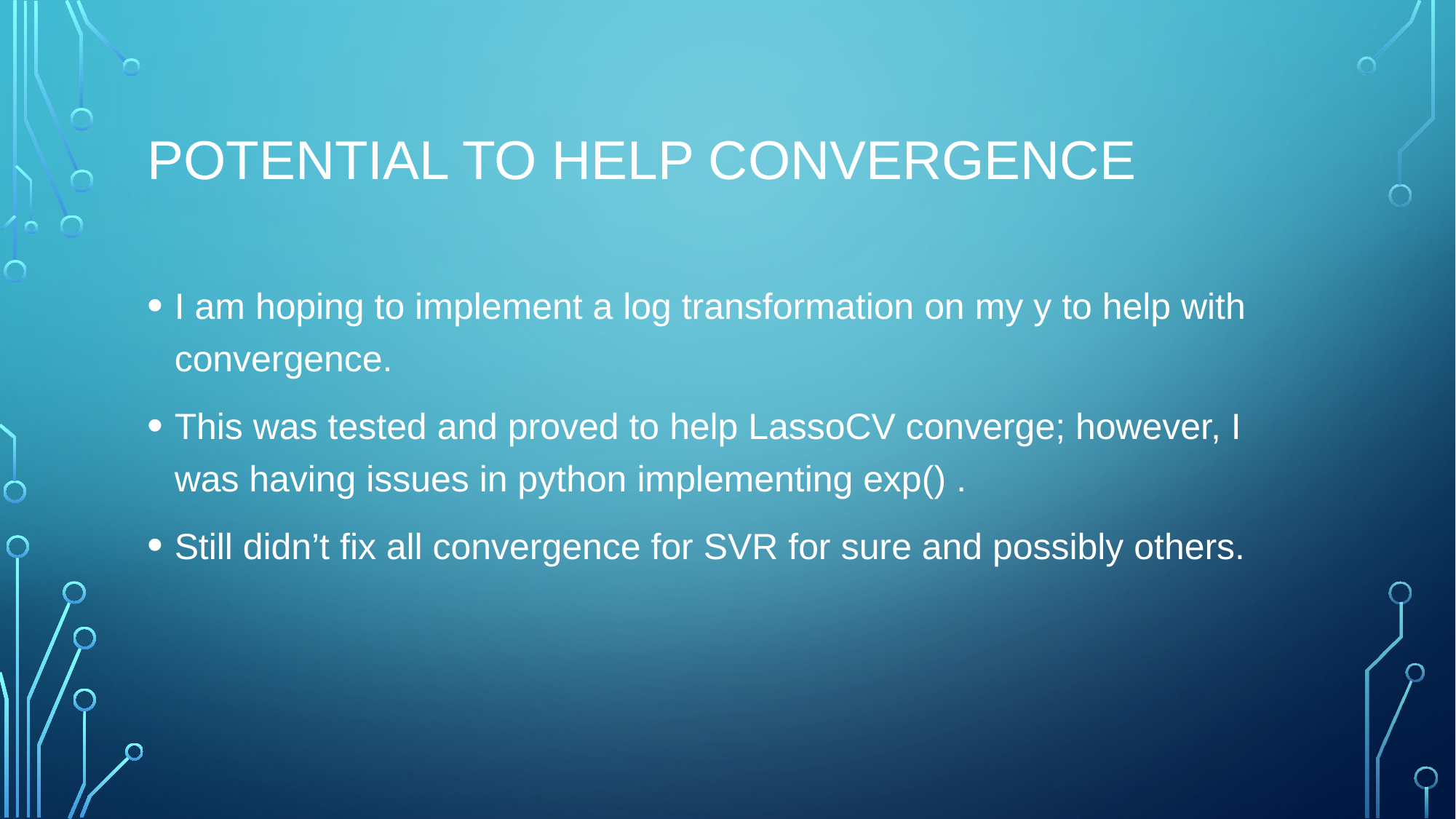

# Potential To help convergence
I am hoping to implement a log transformation on my y to help with convergence.
This was tested and proved to help LassoCV converge; however, I was having issues in python implementing exp() .
Still didn’t fix all convergence for SVR for sure and possibly others.